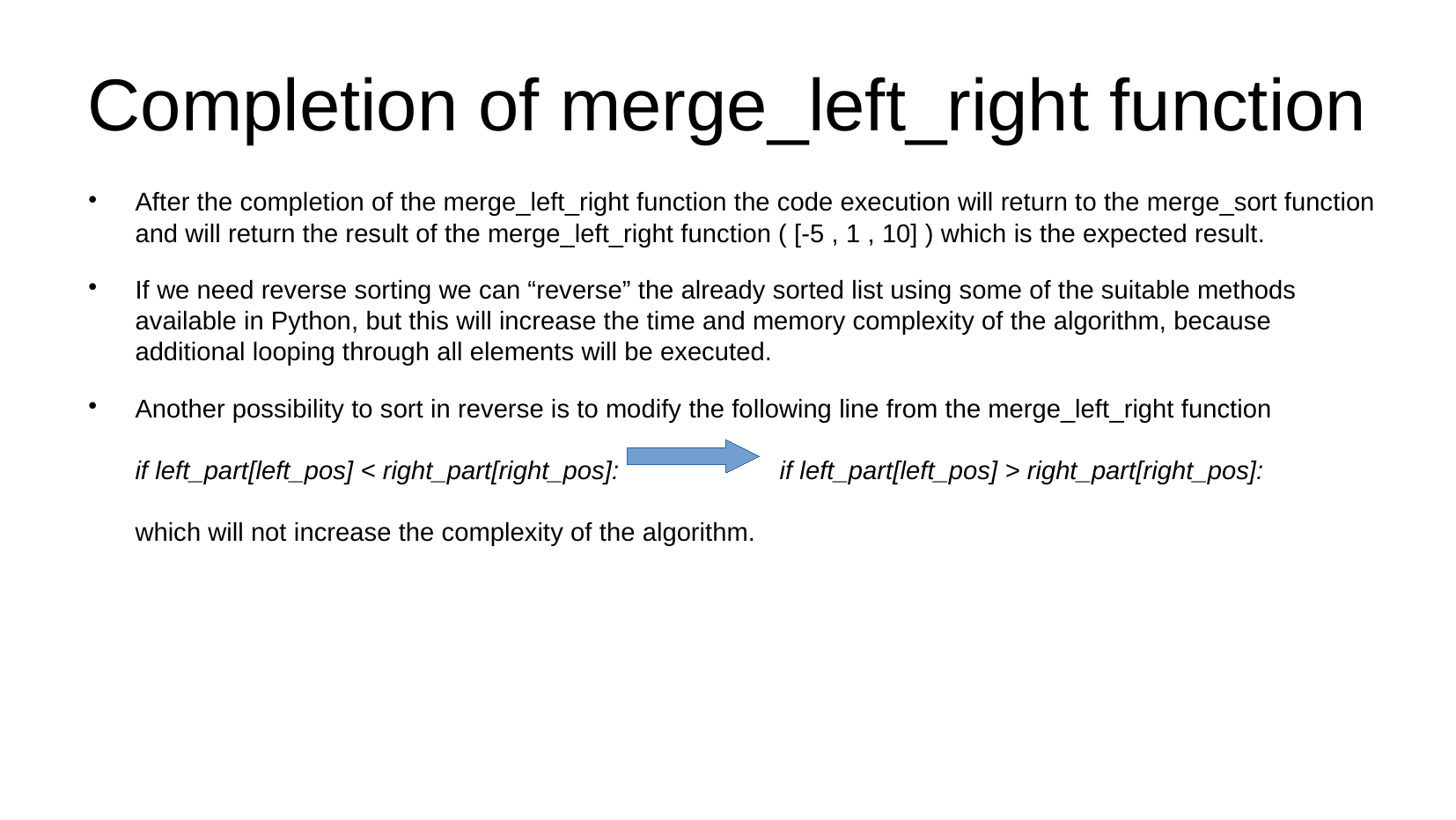

# Completion of merge_left_right function
After the completion of the merge_left_right function the code execution will return to the merge_sort function and will return the result of the merge_left_right function ( [-5 , 1 , 10] ) which is the expected result.
If we need reverse sorting we can “reverse” the already sorted list using some of the suitable methods available in Python, but this will increase the time and memory complexity of the algorithm, because additional looping through all elements will be executed.
Another possibility to sort in reverse is to modify the following line from the merge_left_right function
if left_part[left_pos] < right_part[right_pos]:                      if left_part[left_pos] > right_part[right_pos]:
which will not increase the complexity of the algorithm.